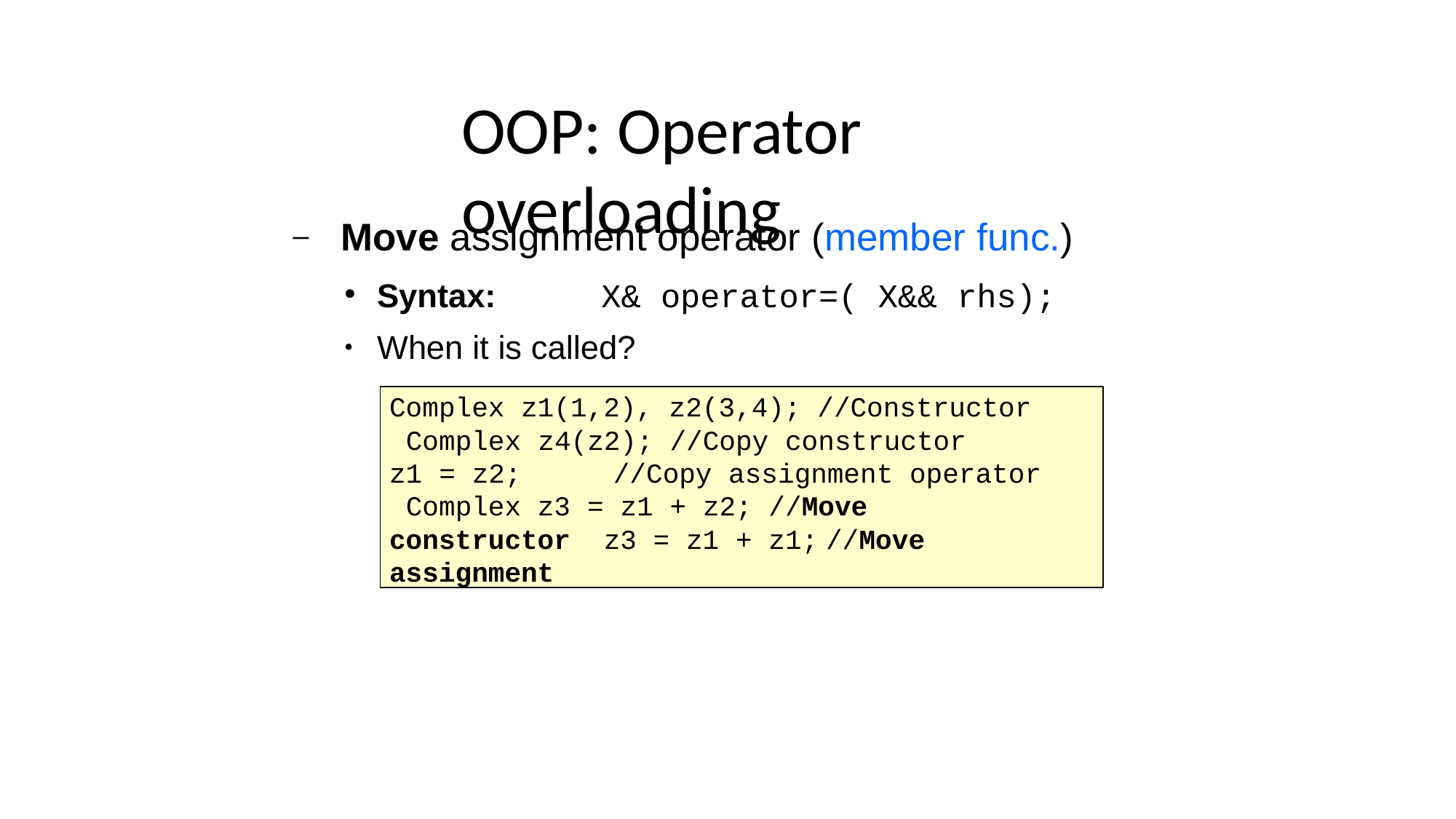

# OOP: Operator overloading
Move assignment operator (member func.)
Syntax:	X& operator=( X&& rhs);
When it is called?
Complex z1(1,2), z2(3,4); //Constructor  Complex z4(z2); //Copy constructor
z1 = z2;	//Copy assignment operator  Complex z3 = z1 + z2; //Move constructor  z3 = z1 + z1;	//Move assignment